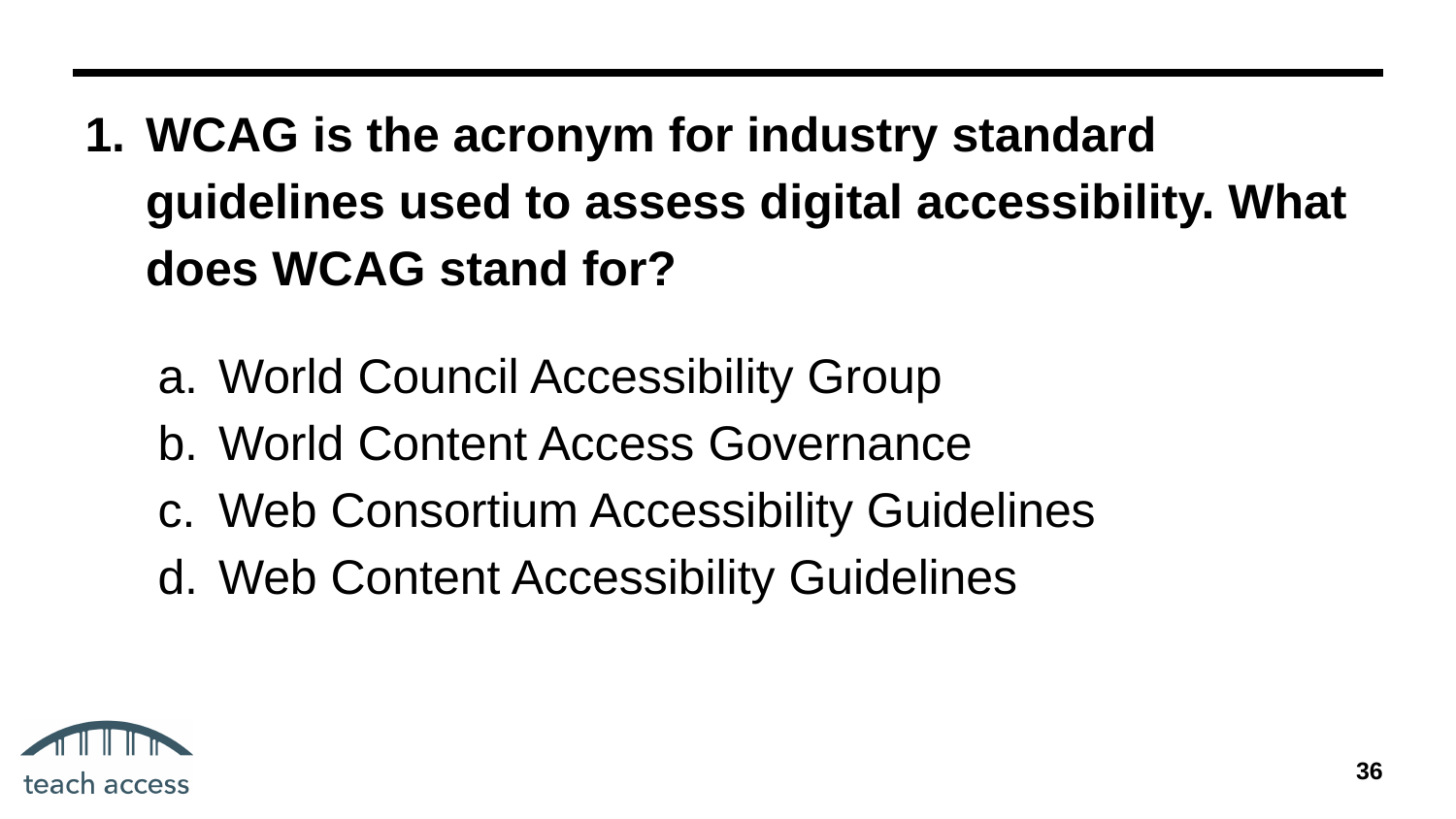

# WCAG is the acronym for industry standard guidelines used to assess digital accessibility. What does WCAG stand for?
World Council Accessibility Group
World Content Access Governance
Web Consortium Accessibility Guidelines
Web Content Accessibility Guidelines
36